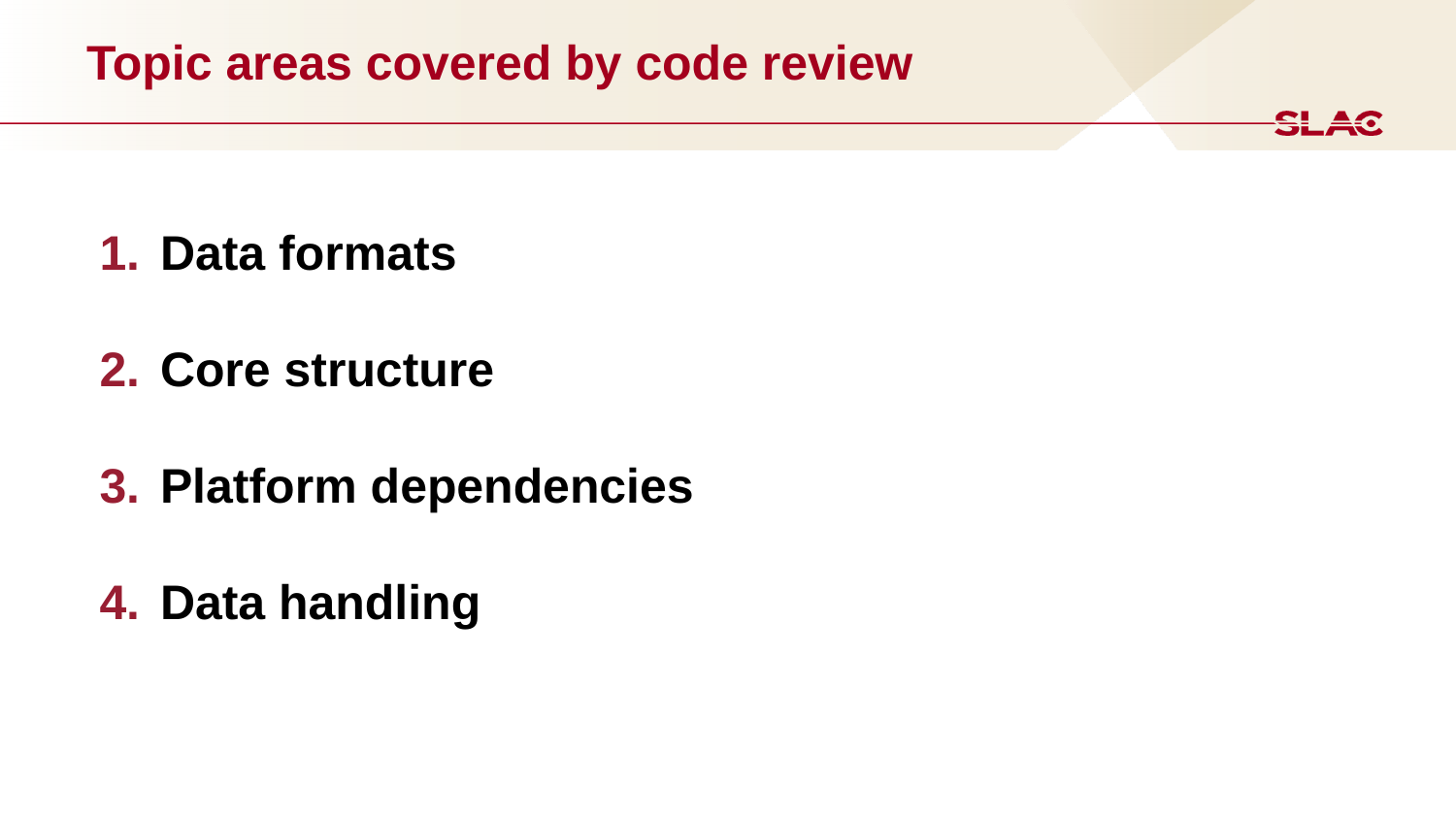

# Topic areas covered by code review
Data formats
Core structure
Platform dependencies
Data handling